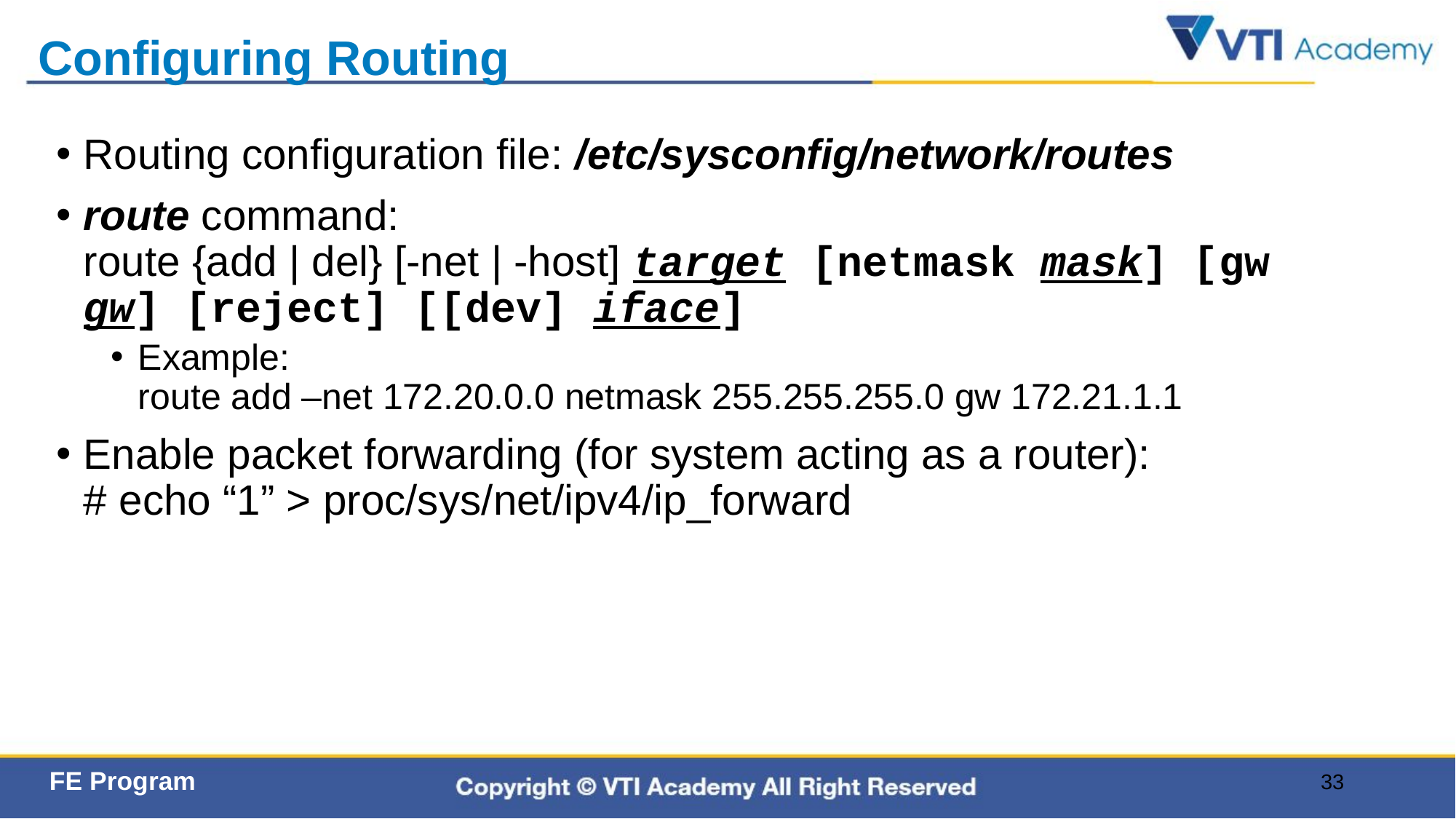

# Configuring Routing
Routing configuration file: /etc/sysconfig/network/routes
route command:
route {add | del} [-net | -host] target [netmask mask] [gw gw] [reject] [[dev] iface]
Example:
route add –net 172.20.0.0 netmask 255.255.255.0 gw 172.21.1.1
Enable packet forwarding (for system acting as a router):
# echo “1” > proc/sys/net/ipv4/ip_forward

33